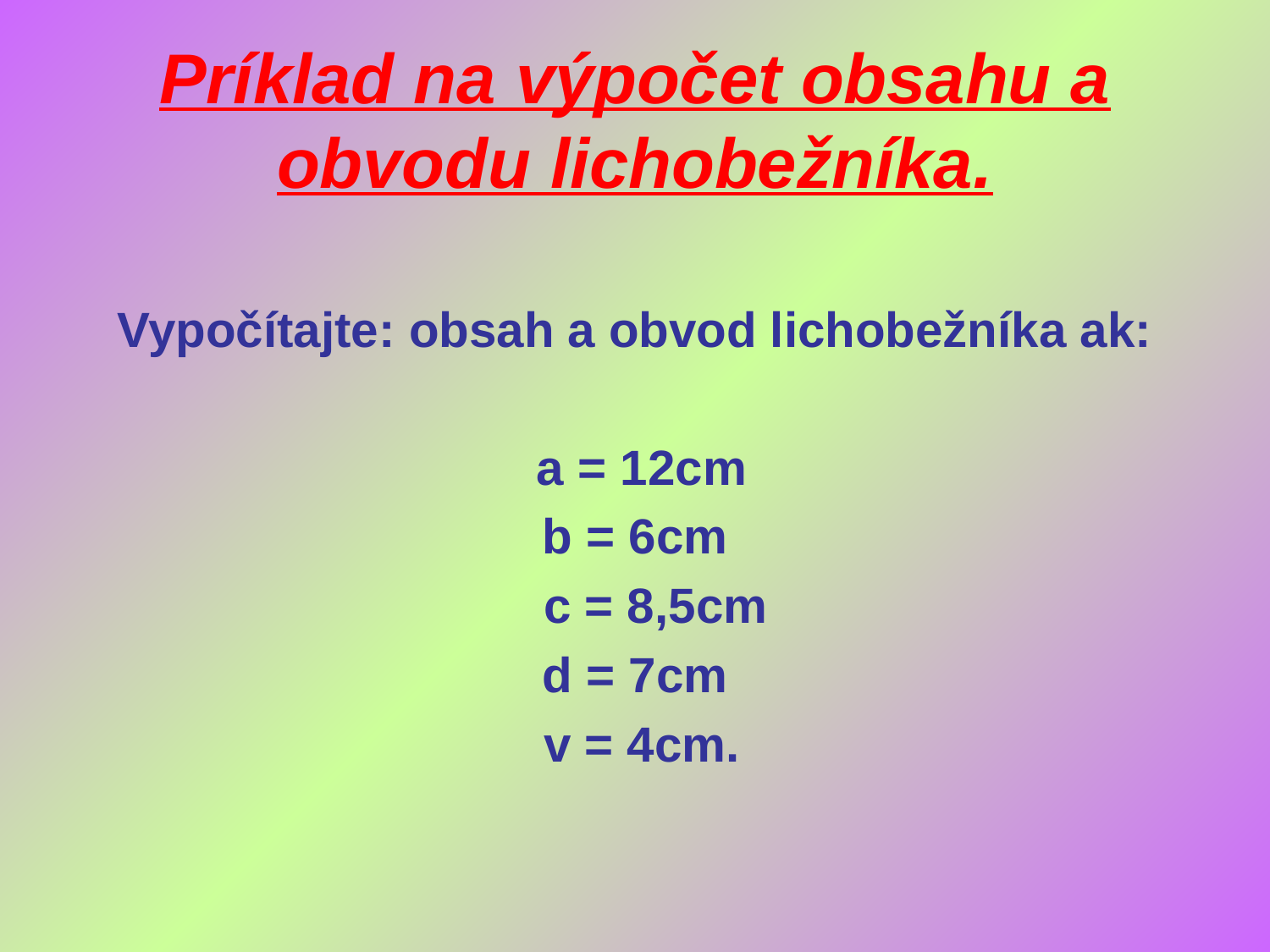

# Príklad na výpočet obsahu a obvodu lichobežníka.

Vypočítajte: obsah a obvod lichobežníka ak:

 a = 12cm
b = 6cm
   c = 8,5cm
d = 7cm
 v = 4cm.